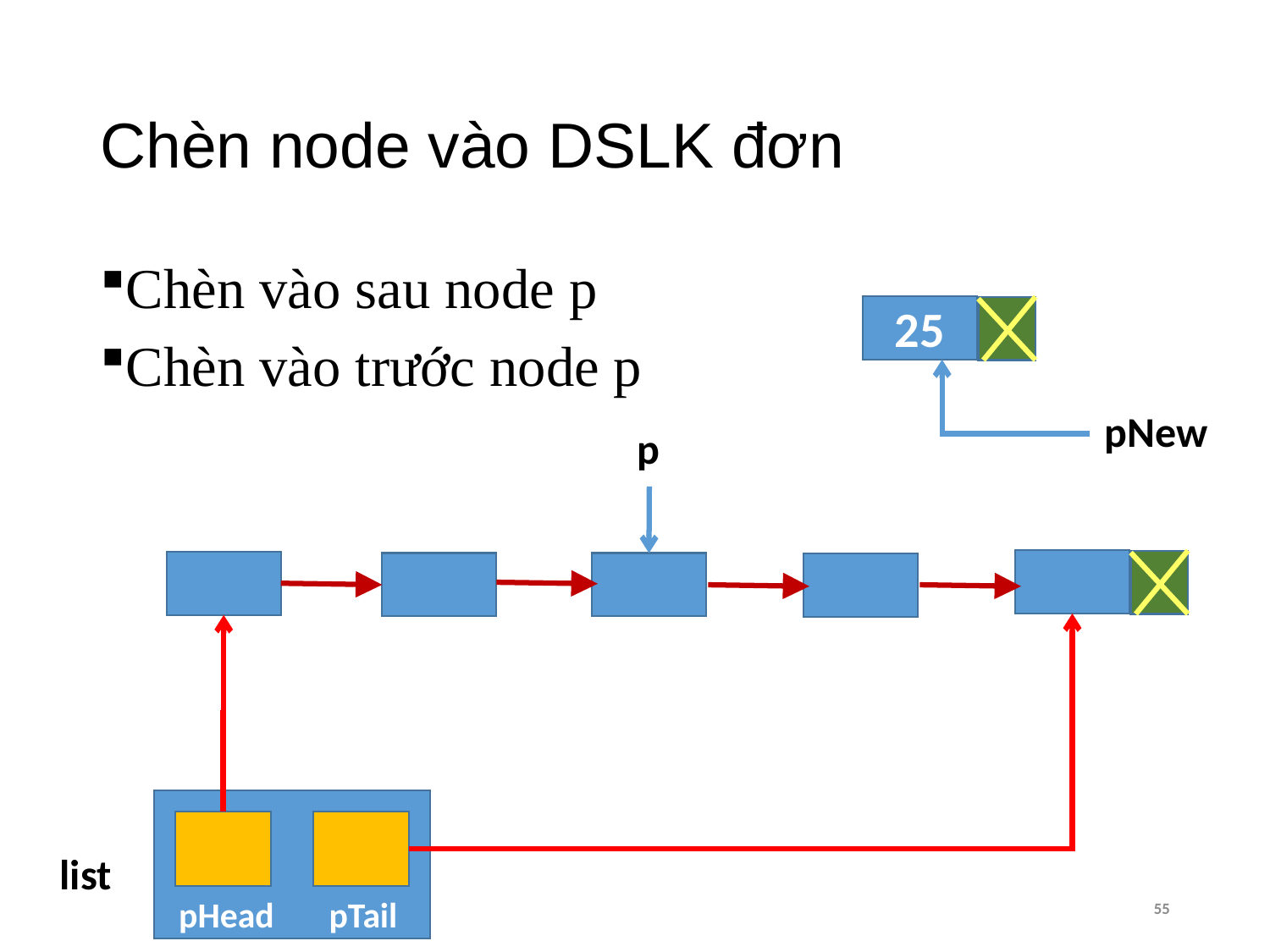

# Chèn node vào DSLK đơn
Chèn vào sau node p
Chèn vào trước node p
25

pNew
p

list
pHead
pTail
55